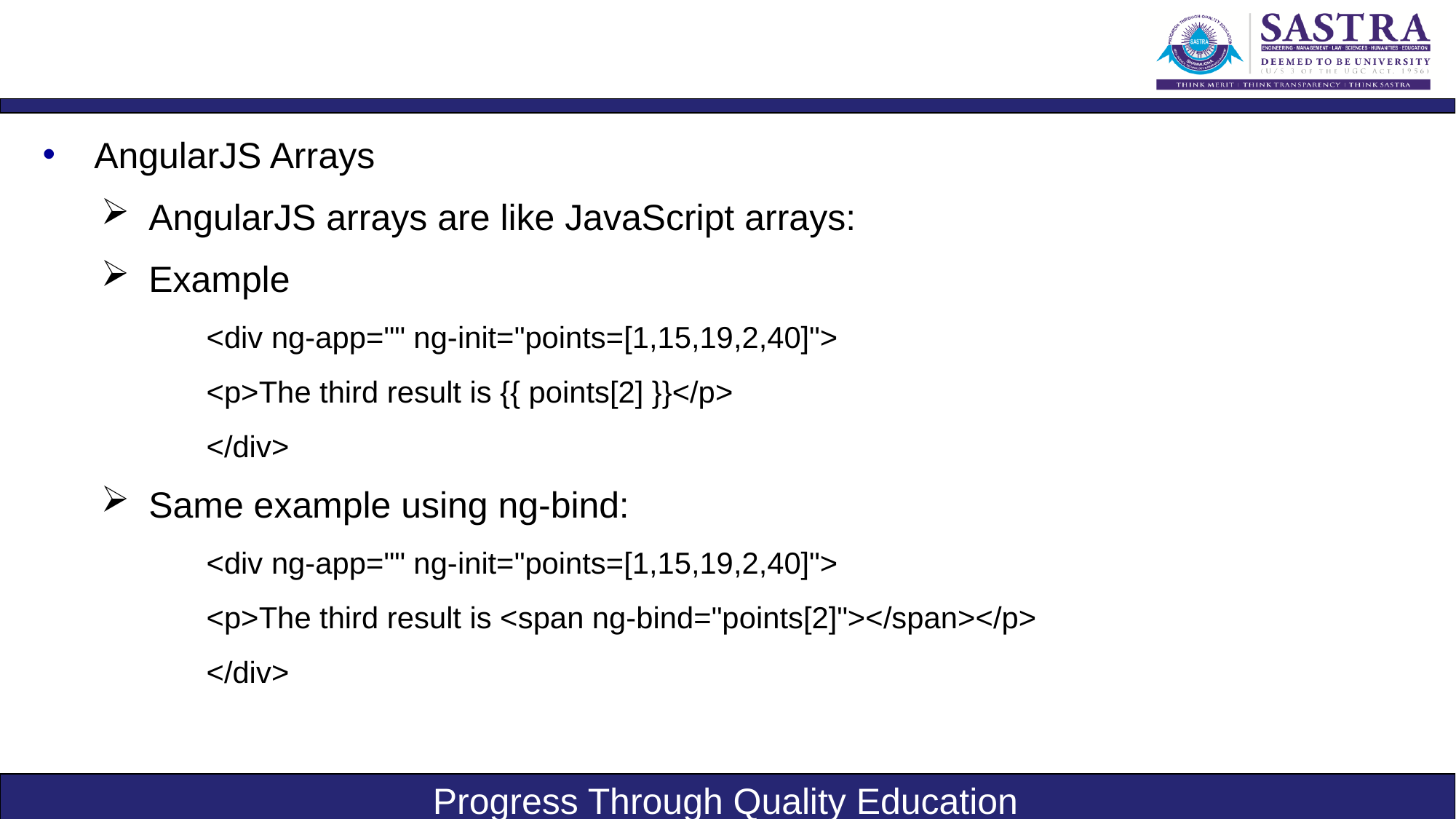

#
AngularJS Arrays
AngularJS arrays are like JavaScript arrays:
Example
<div ng-app="" ng-init="points=[1,15,19,2,40]">
<p>The third result is {{ points[2] }}</p>
</div>
Same example using ng-bind:
<div ng-app="" ng-init="points=[1,15,19,2,40]">
<p>The third result is <span ng-bind="points[2]"></span></p>
</div>